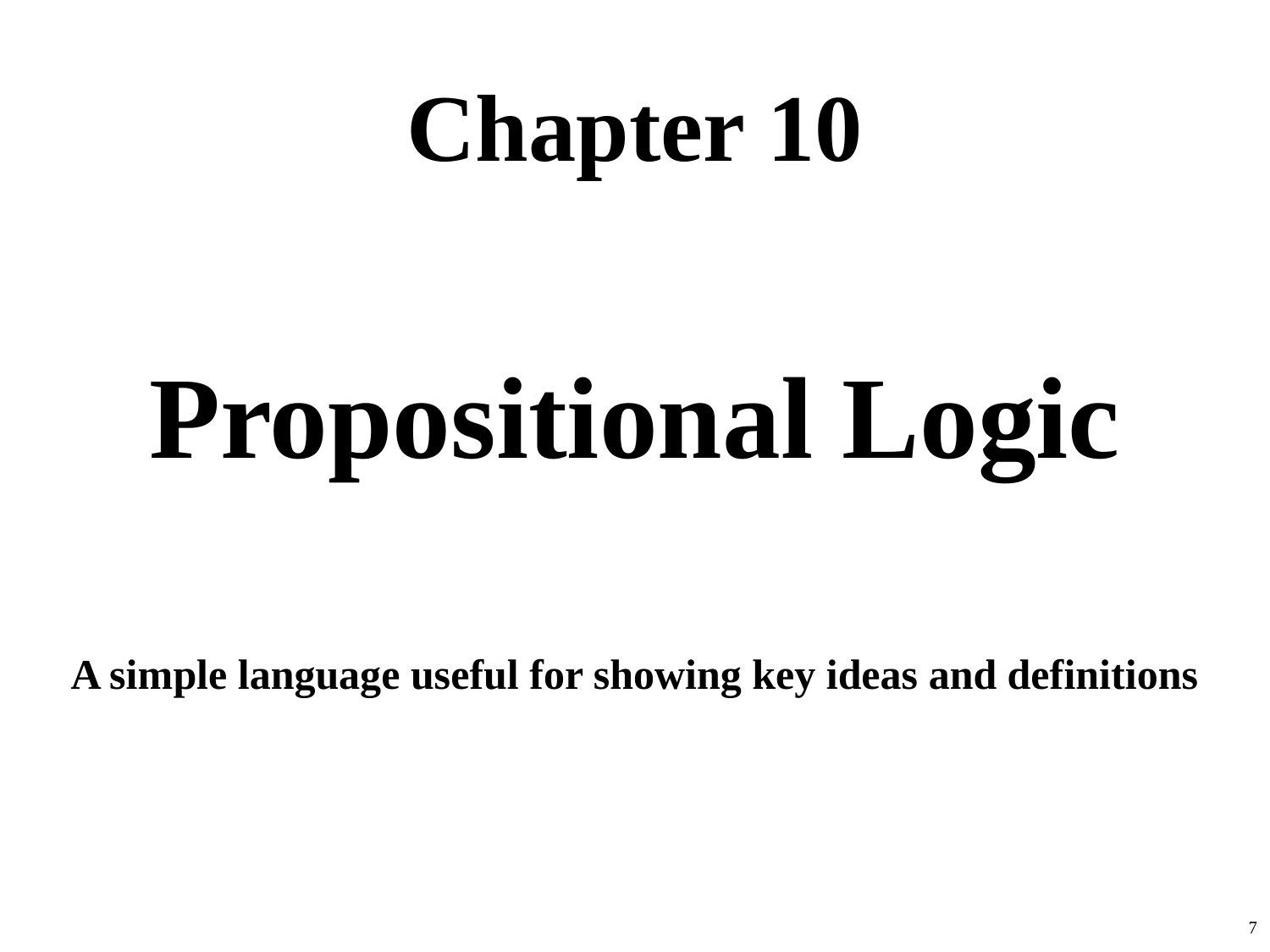

Chapter 10
# Propositional Logic
A simple language useful for showing key ideas and definitions
7